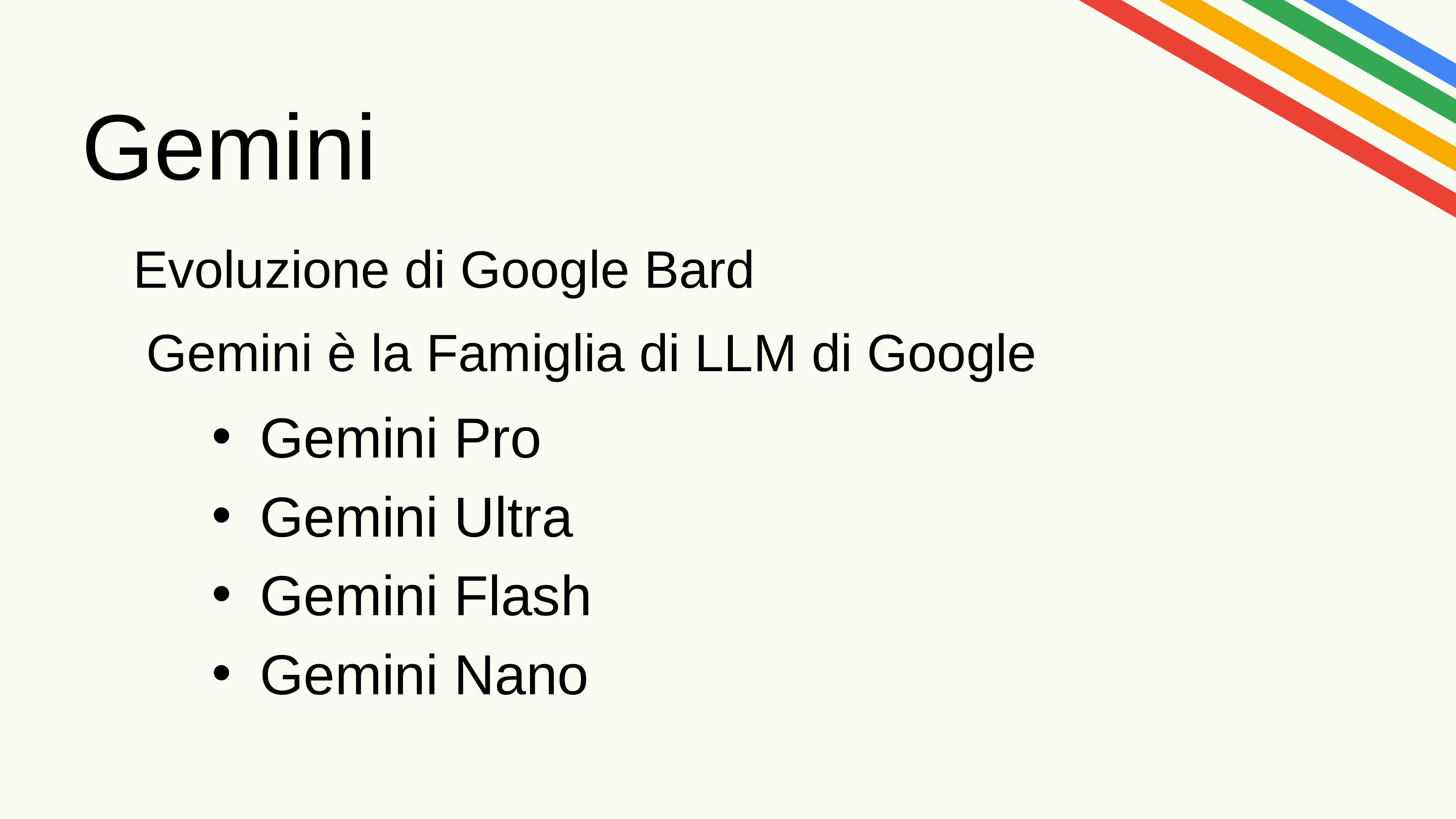

Gemini
Evoluzione di Google Bard
Gemini è la Famiglia di LLM di Google
Gemini Pro
Gemini Ultra
Gemini Flash
Gemini Nano